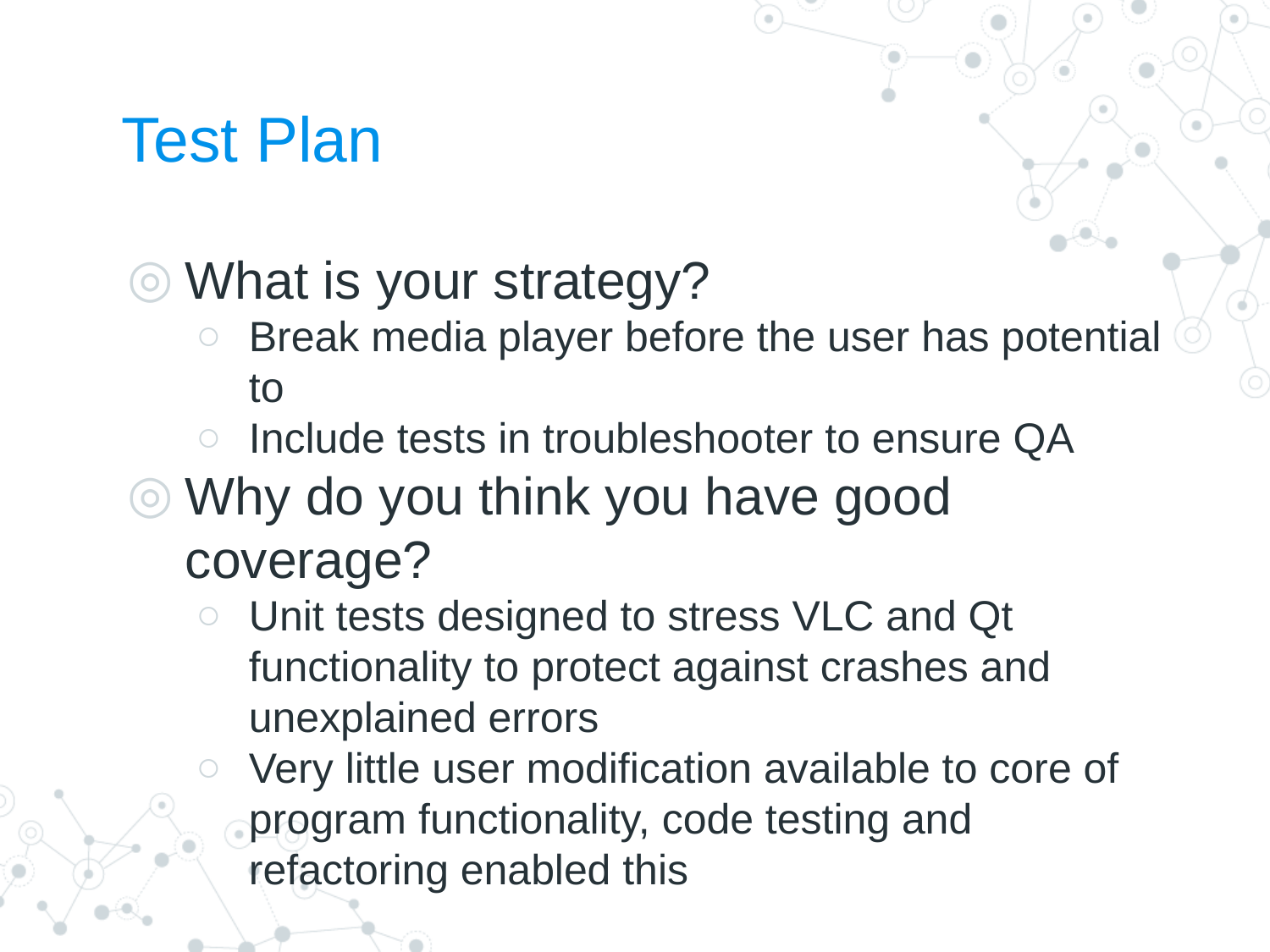

# Test Plan
What is your strategy?
Break media player before the user has potential to
Include tests in troubleshooter to ensure QA
Why do you think you have good coverage?
Unit tests designed to stress VLC and Qt functionality to protect against crashes and unexplained errors
Very little user modification available to core of program functionality, code testing and refactoring enabled this